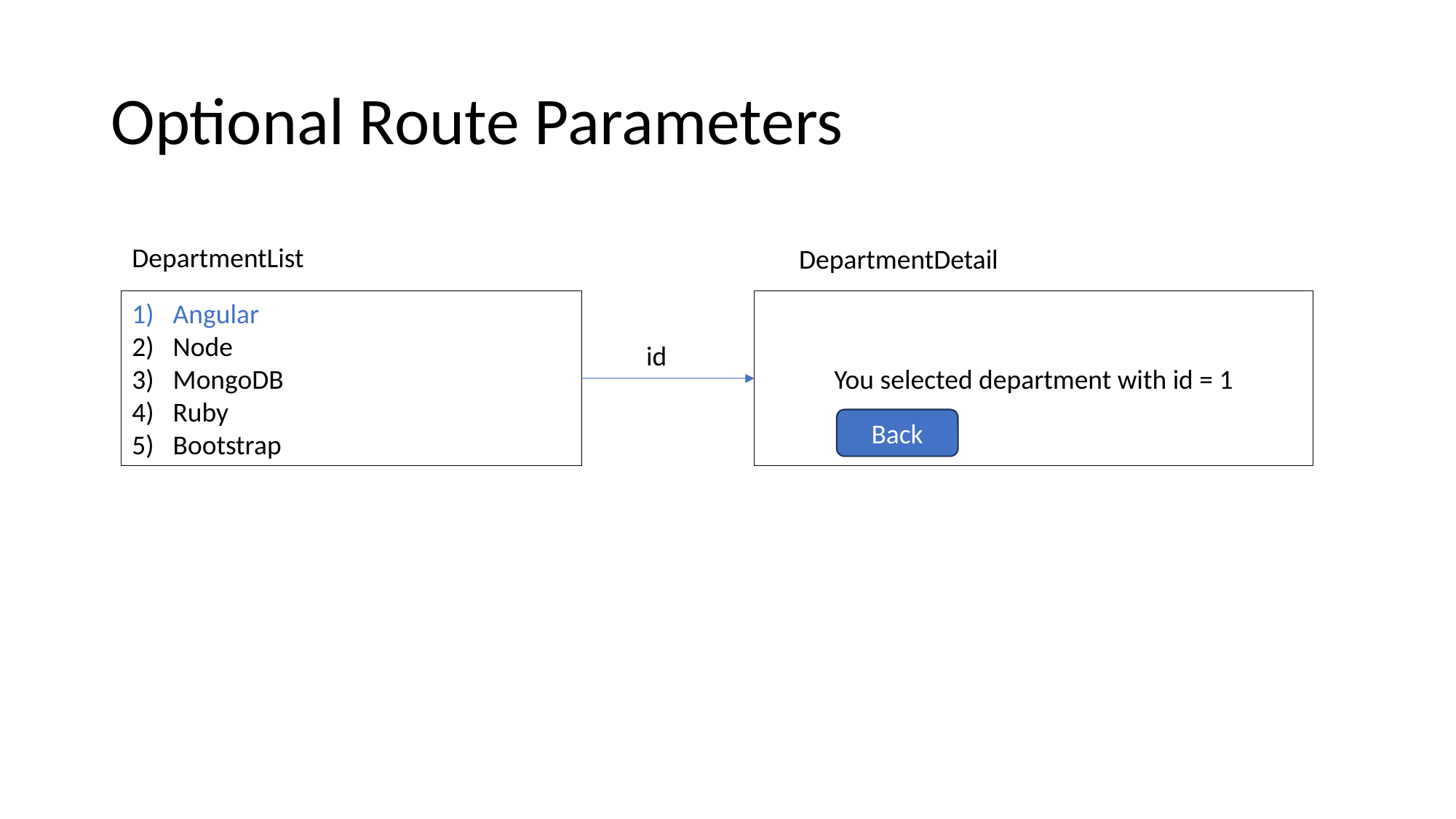

# Optional Route Parameters
DepartmentList
DepartmentDetail
Angular
Node
MongoDB
Ruby
Bootstrap

You selected department with id = 1

id
Back